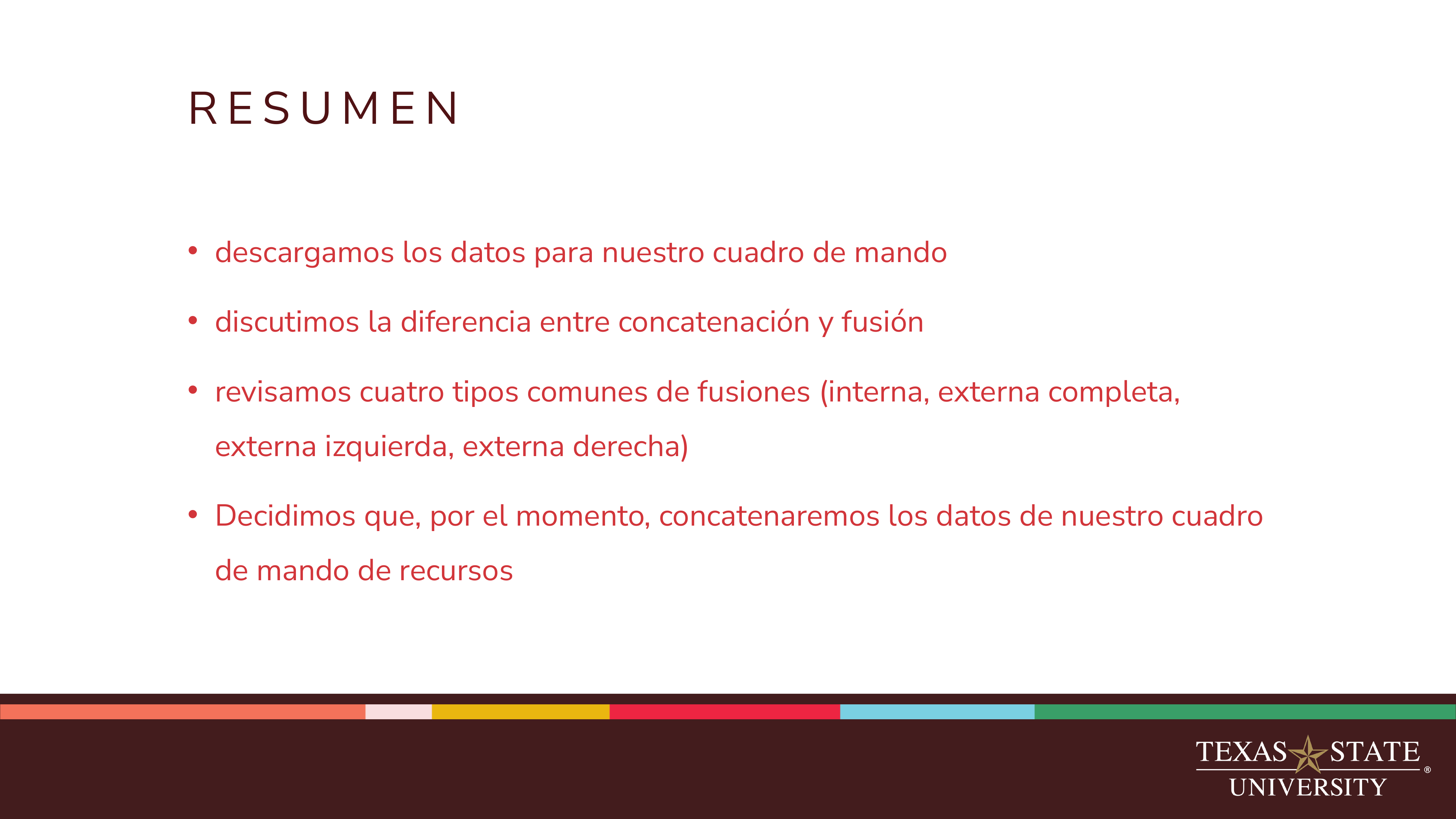

# RESUMEN
descargamos los datos para nuestro cuadro de mando
discutimos la diferencia entre concatenación y fusión
revisamos cuatro tipos comunes de fusiones (interna, externa completa, externa izquierda, externa derecha)
Decidimos que, por el momento, concatenaremos los datos de nuestro cuadro de mando de recursos